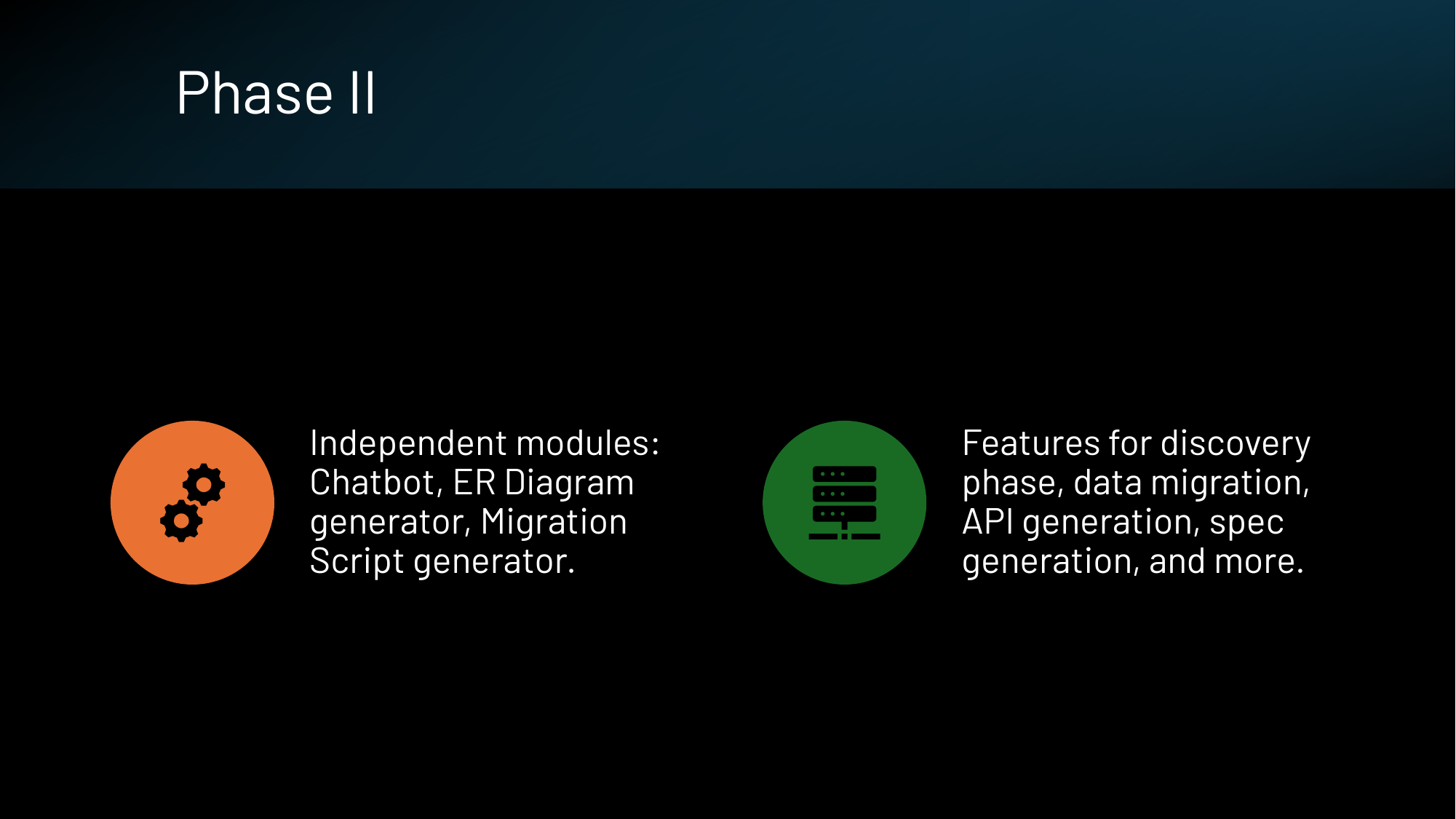

# Phase II
Independent modules: Chatbot, ER Diagram generator, Migration Script generator.
Features for discovery phase, data migration, API generation, spec generation, and more.